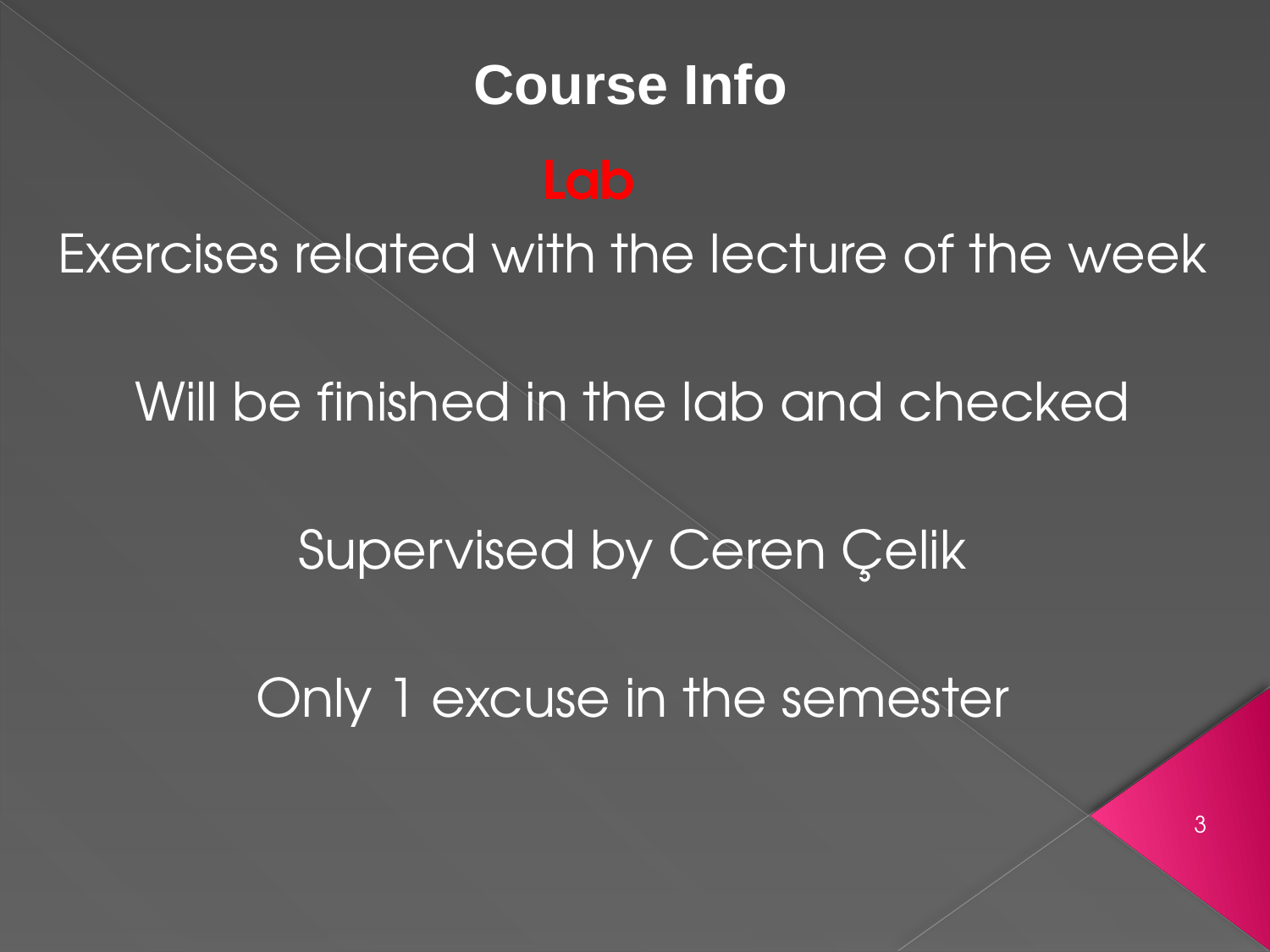

Course Info
Lab
Exercises related with the lecture of the week

Will be finished in the lab and checked

Supervised by Ceren Çelik

Only 1 excuse in the semester

3